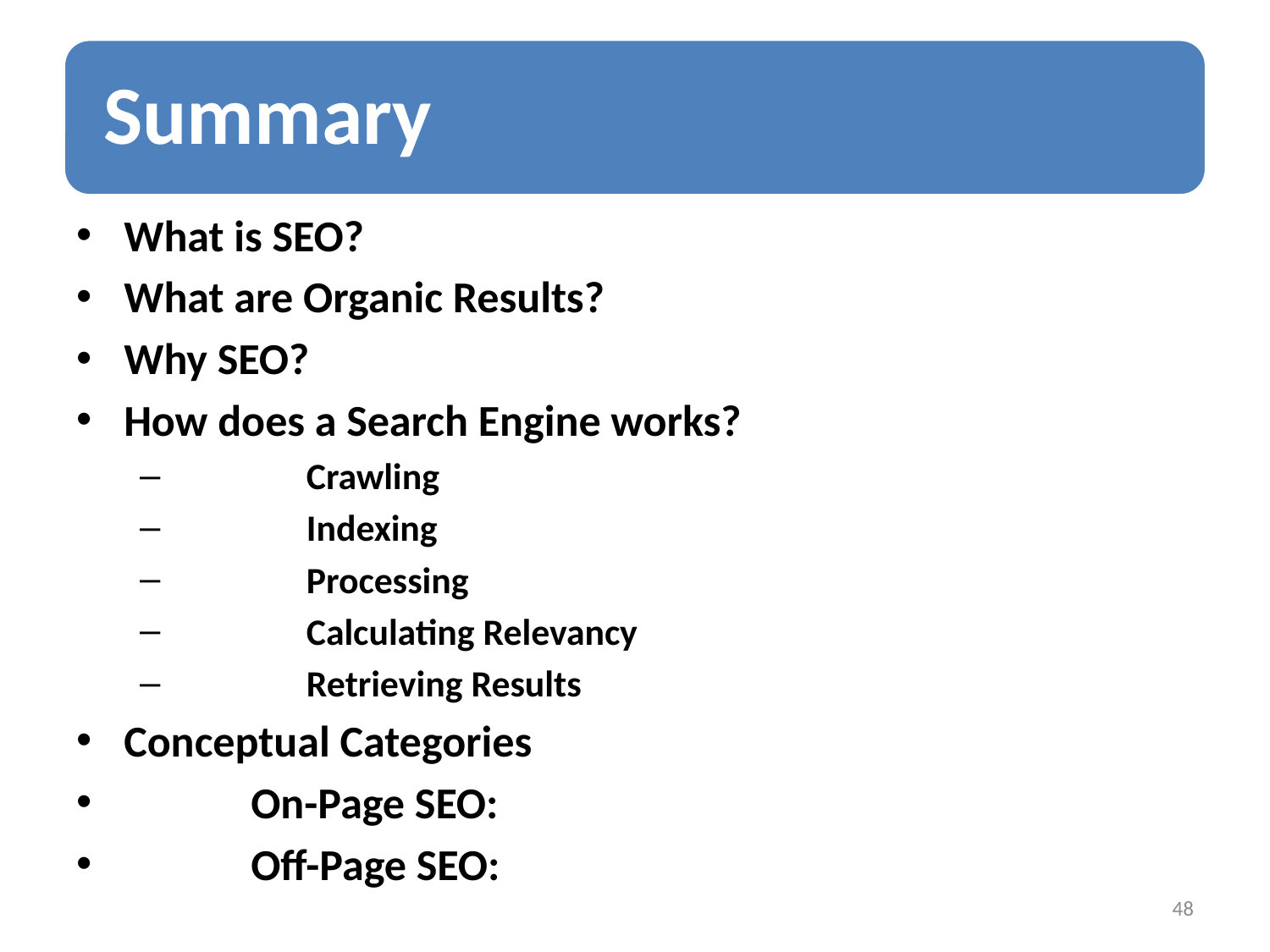

Summary
What is SEO?
What are Organic Results?
Why SEO?
How does a Search Engine works?
	Crawling
	Indexing
	Processing
	Calculating Relevancy
	Retrieving Results
Conceptual Categories
	On-Page SEO:
	Off-Page SEO:
48